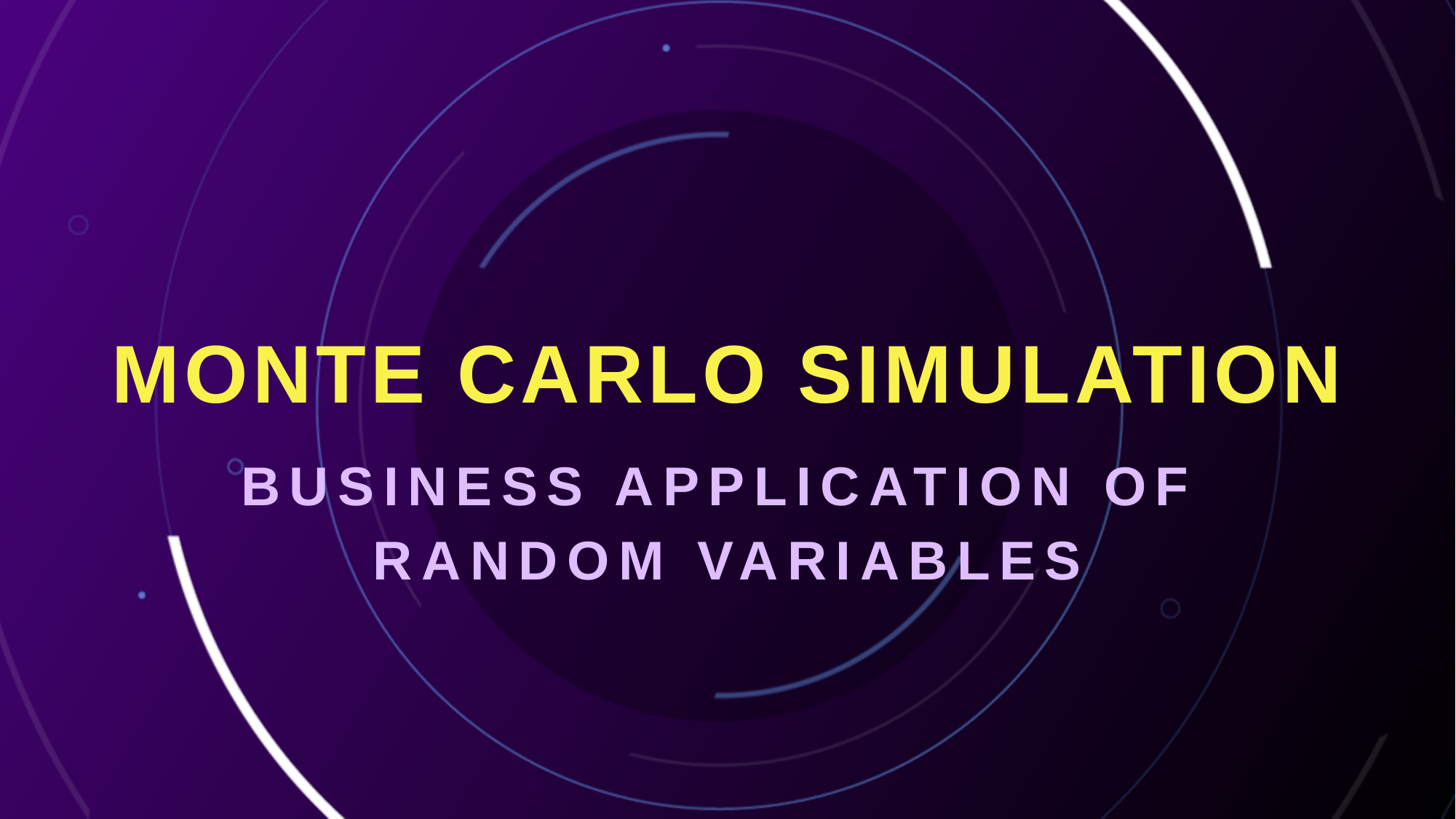

# Monte Carlo simulation
Business Application of
random variables